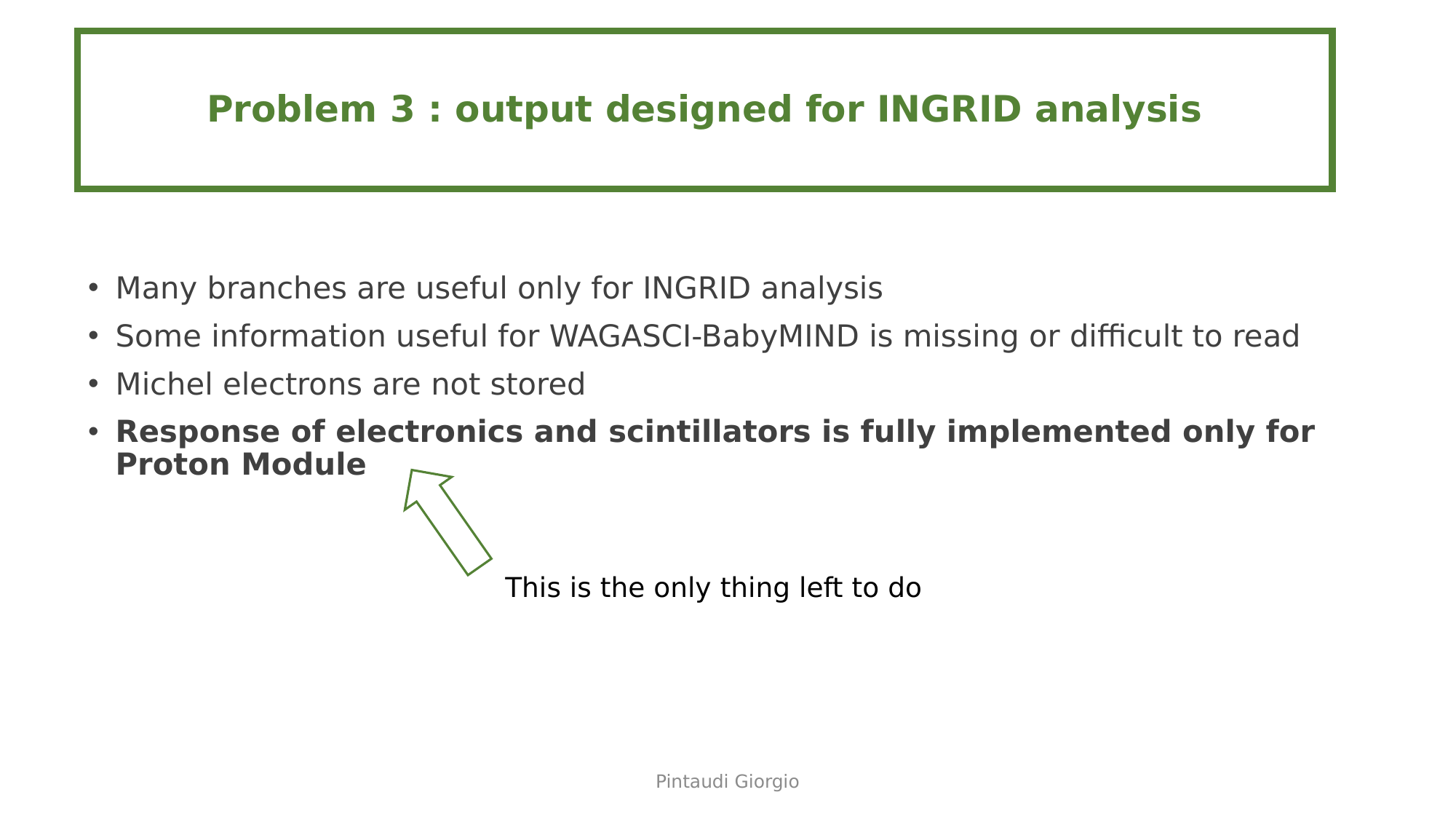

# Problem 3 : output designed for INGRID analysis
Many branches are useful only for INGRID analysis
Some information useful for WAGASCI-BabyMIND is missing or difficult to read
Michel electrons are not stored
Response of electronics and scintillators is fully implemented only for Proton Module

This is the only thing left to do

Pintaudi Giorgio
5